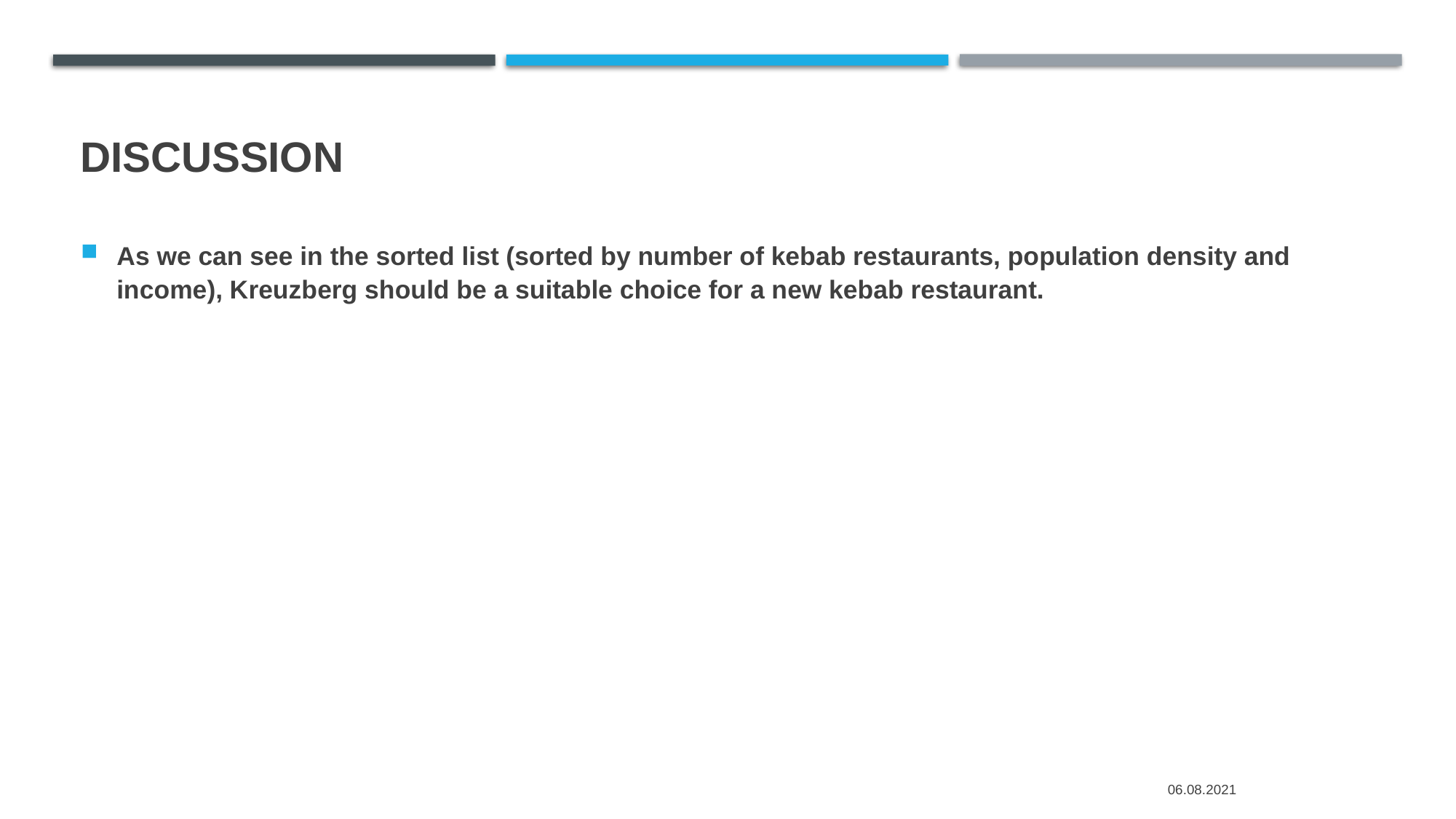

# Discussion
As we can see in the sorted list (sorted by number of kebab restaurants, population density and income), Kreuzberg should be a suitable choice for a new kebab restaurant.
06.08.2021